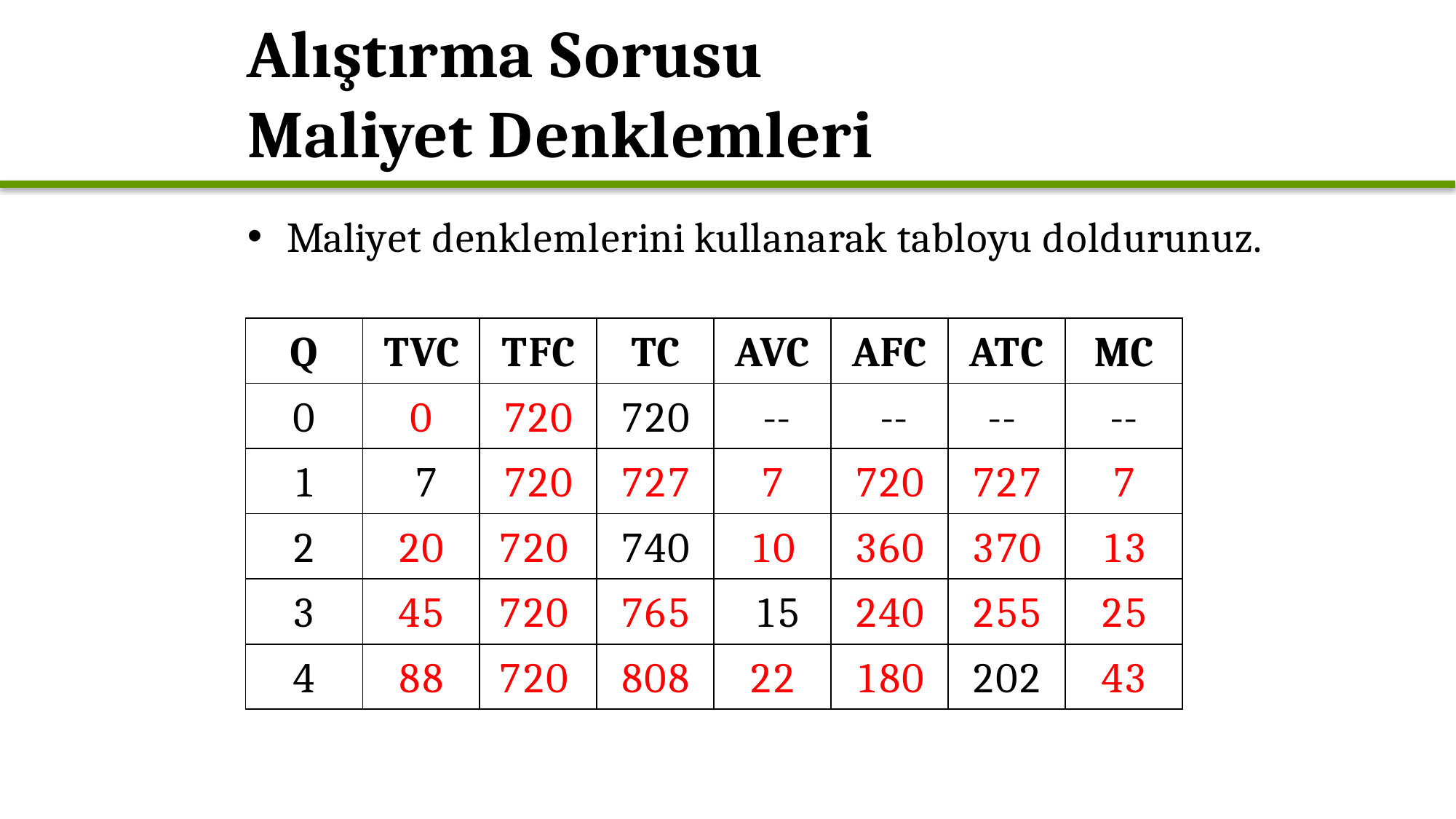

# Alıştırma Sorusu Maliyet Denklemleri
Maliyet denklemlerini kullanarak tabloyu doldurunuz.
| Q | TVC | TFC | TC | AVC | AFC | ATC | MC |
| --- | --- | --- | --- | --- | --- | --- | --- |
| 0 | 0 | 720 | 720 | -- | -- | -- | -- |
| 1 | 7 | 720 | 727 | 7 | 720 | 727 | 7 |
| 2 | 20 | 720 | 740 | 10 | 360 | 370 | 13 |
| 3 | 45 | 720 | 765 | 15 | 240 | 255 | 25 |
| 4 | 88 | 720 | 808 | 22 | 180 | 202 | 43 |